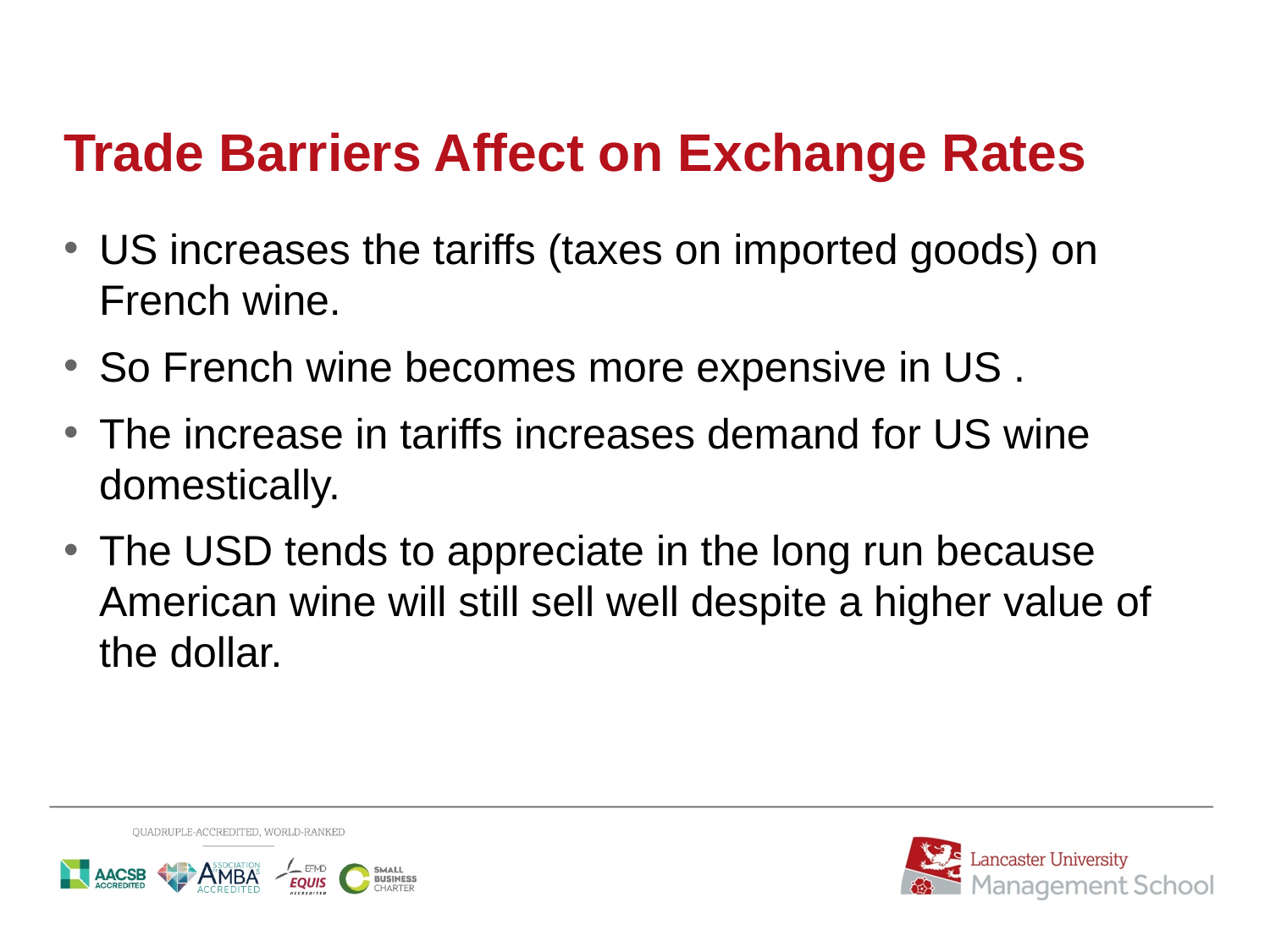

# Trade Barriers Affect on Exchange Rates
US increases the tariffs (taxes on imported goods) on French wine.
So French wine becomes more expensive in US .
The increase in tariffs increases demand for US wine  domestically.
The USD tends to appreciate in the long run because American wine will still sell well despite a higher value of the dollar.